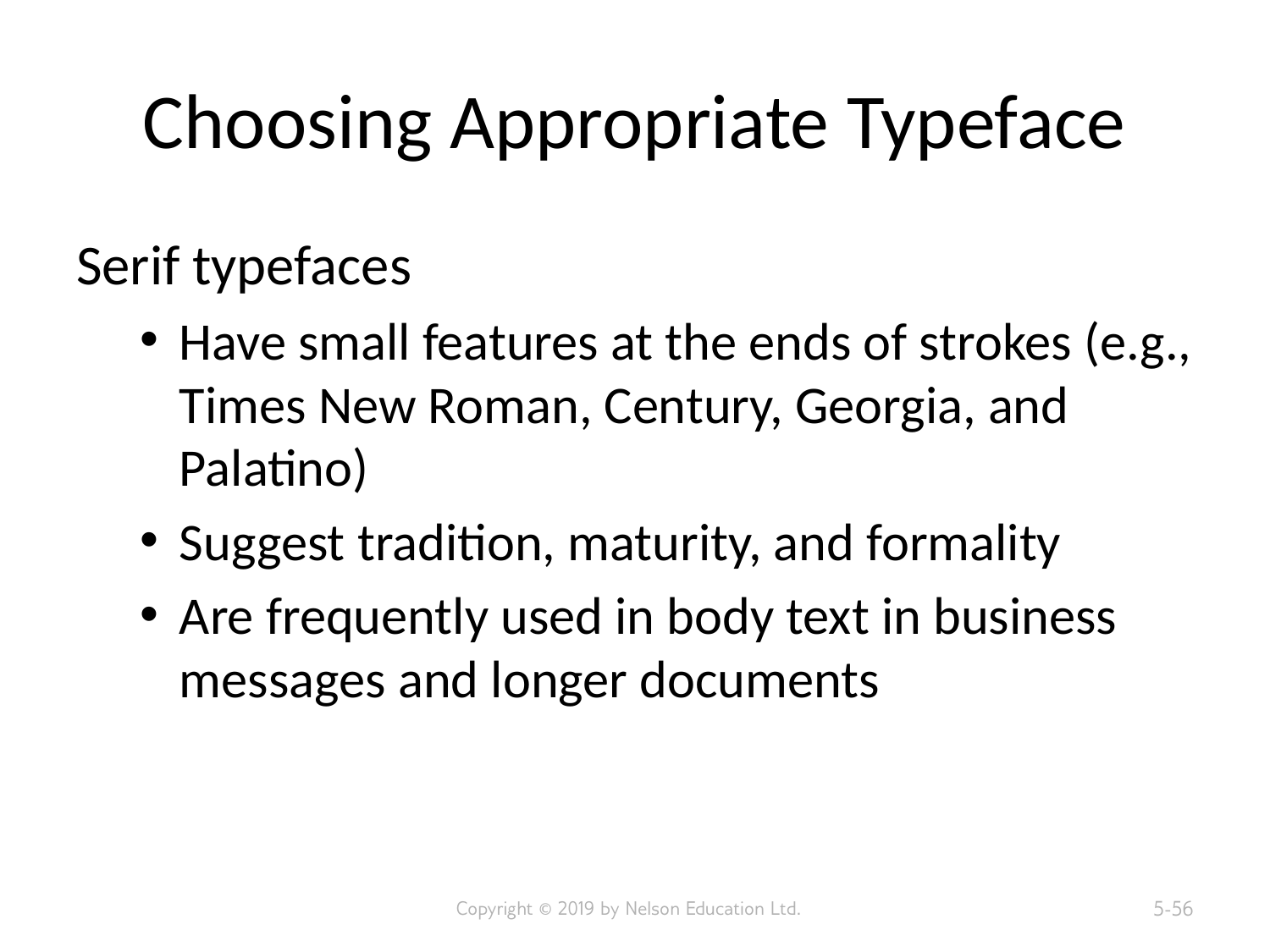

# Choosing Appropriate Typeface
Serif typefaces
Have small features at the ends of strokes (e.g., Times New Roman, Century, Georgia, and Palatino)
Suggest tradition, maturity, and formality
Are frequently used in body text in business messages and longer documents
Copyright © 2019 by Nelson Education Ltd.
5-56